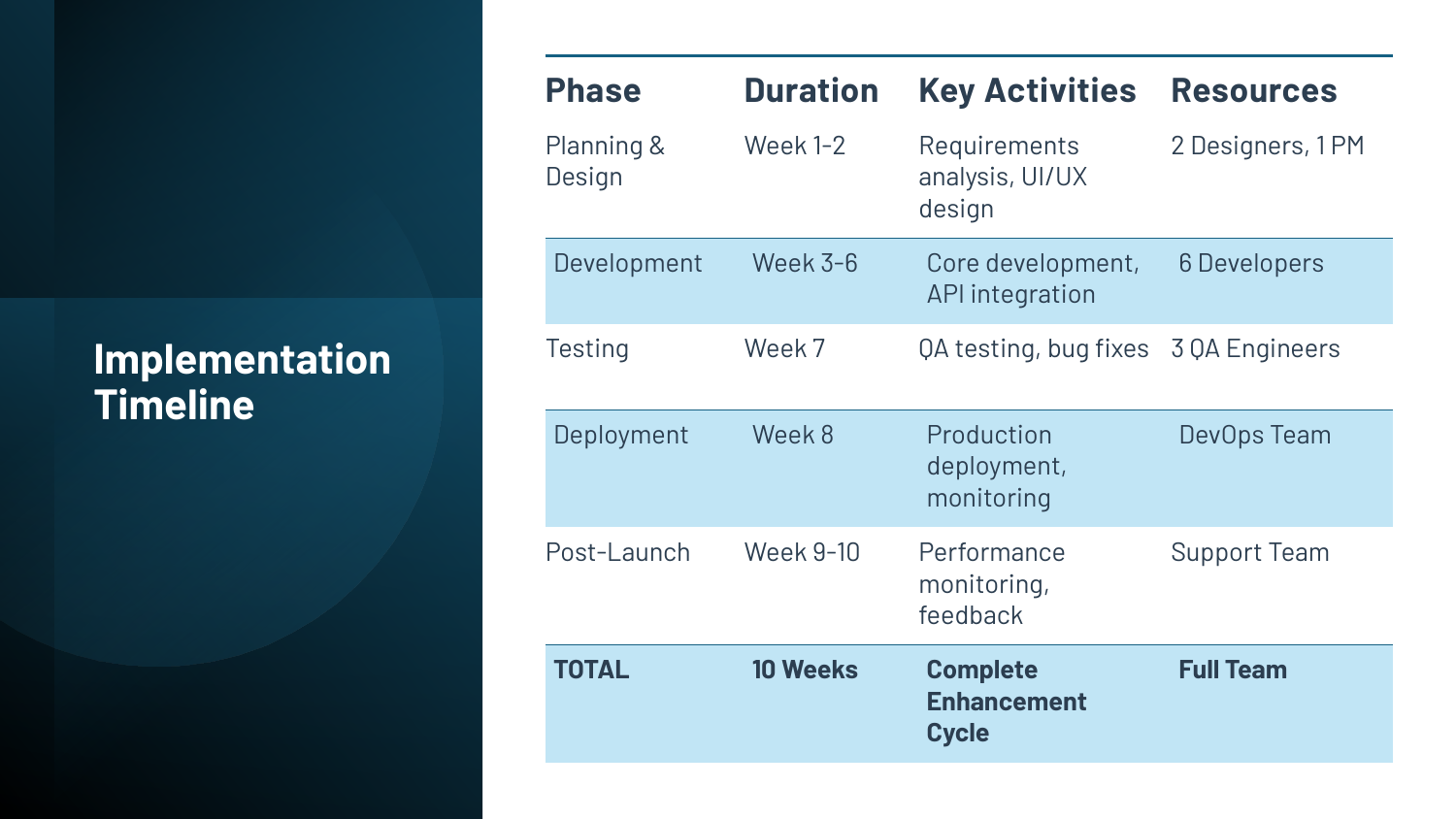

| Phase | Duration | Key Activities | Resources |
| --- | --- | --- | --- |
| Planning & Design | Week 1-2 | Requirements analysis, UI/UX design | 2 Designers, 1 PM |
| Development | Week 3-6 | Core development, API integration | 6 Developers |
| Testing | Week 7 | QA testing, bug fixes | 3 QA Engineers |
| Deployment | Week 8 | Production deployment, monitoring | DevOps Team |
| Post-Launch | Week 9-10 | Performance monitoring, feedback | Support Team |
| TOTAL | 10 Weeks | Complete Enhancement Cycle | Full Team |

# Implementation Timeline